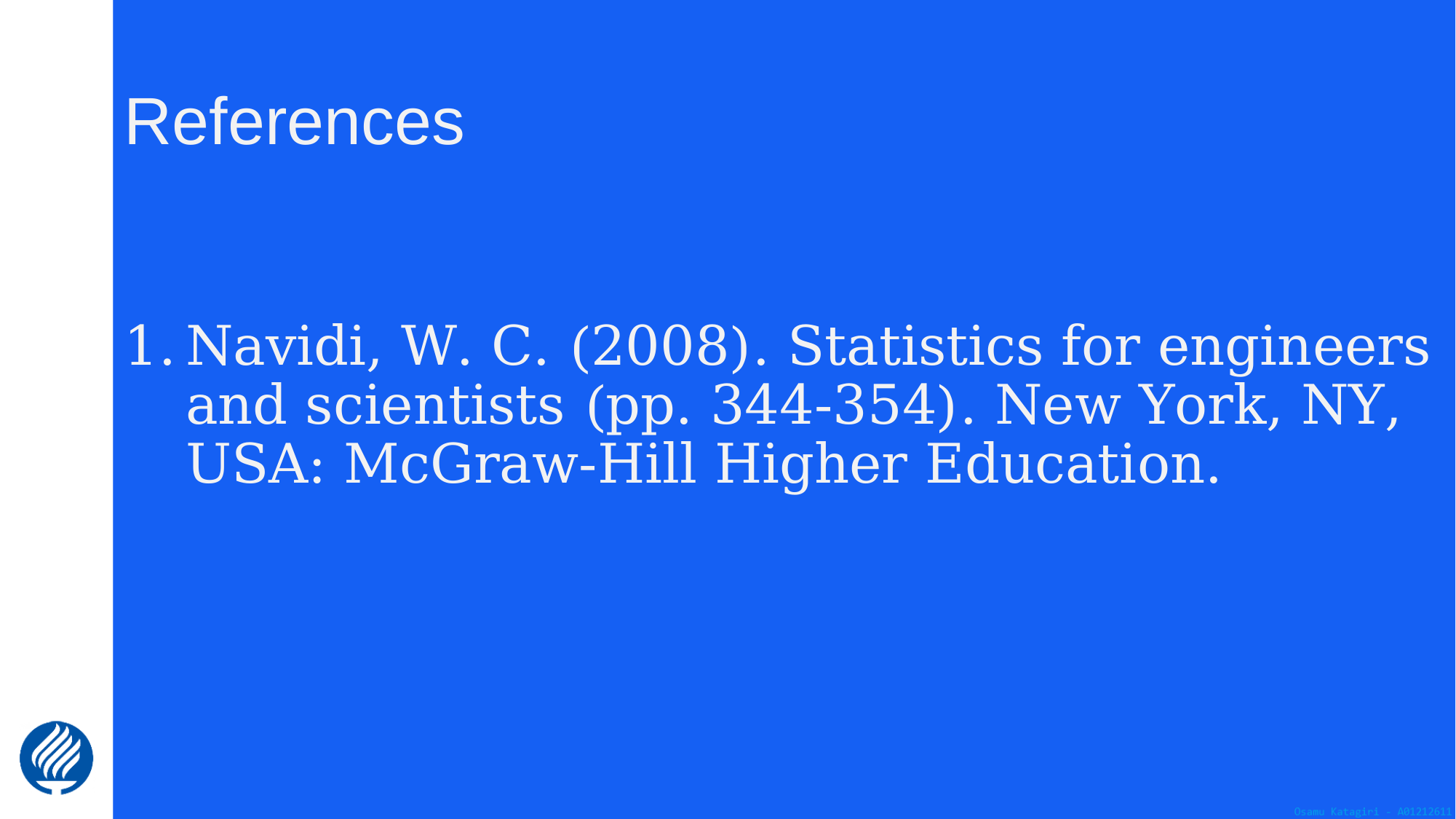

# References
Navidi, W. C. (2008). Statistics for engineers and scientists (pp. 344-354). New York, NY, USA: McGraw-Hill Higher Education.